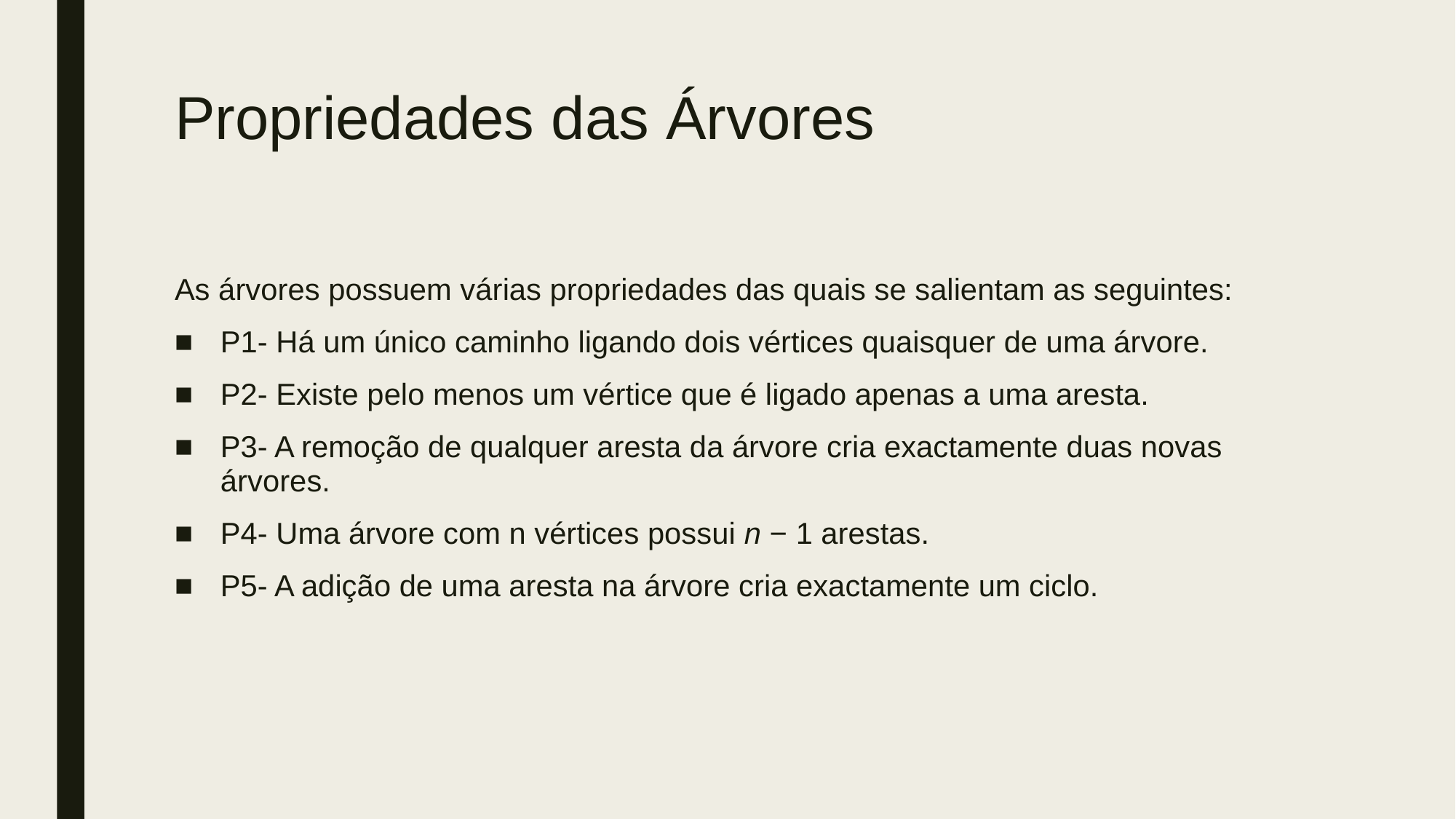

# Propriedades das Árvores
As árvores possuem várias propriedades das quais se salientam as seguintes:
P1- Há um único caminho ligando dois vértices quaisquer de uma árvore.
P2- Existe pelo menos um vértice que é ligado apenas a uma aresta.
P3- A remoção de qualquer aresta da árvore cria exactamente duas novas árvores.
P4- Uma árvore com n vértices possui n − 1 arestas.
P5- A adição de uma aresta na árvore cria exactamente um ciclo.